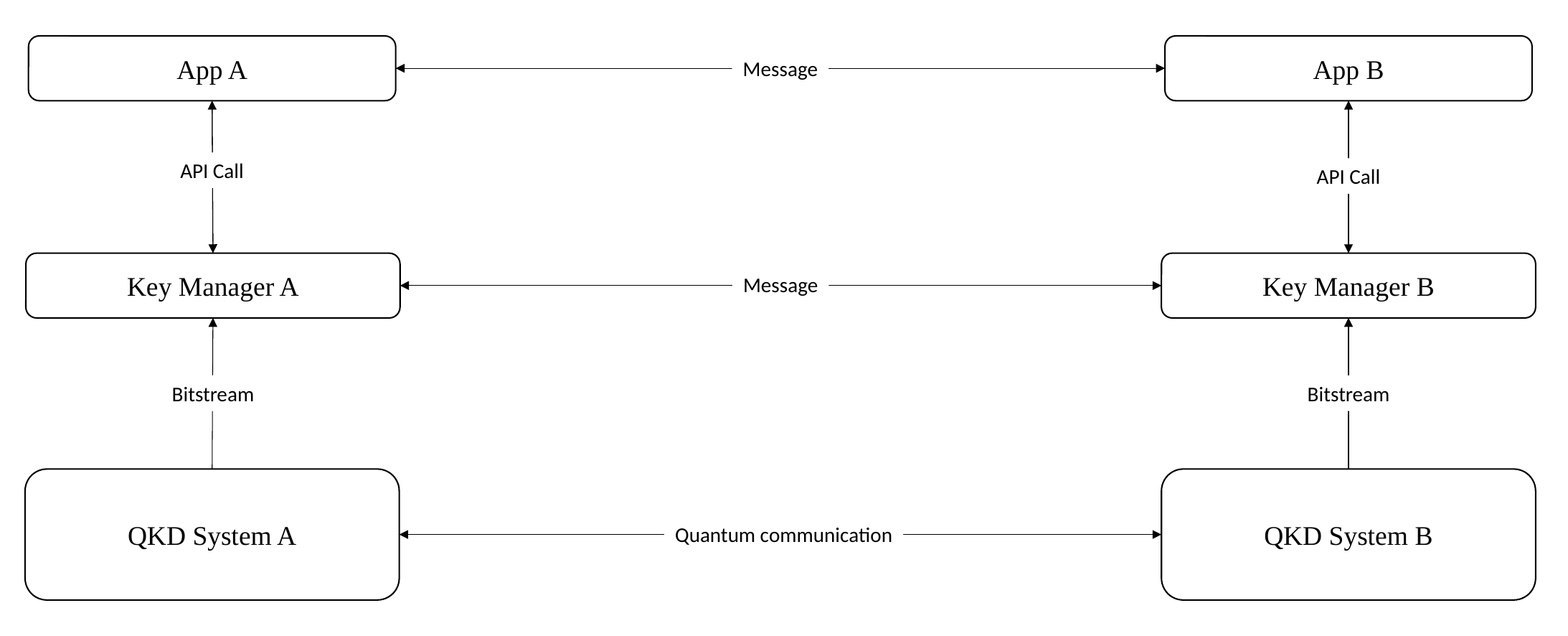

App A
App B
Message
API Call
API Call
Key Manager A
Key Manager B
Message
Bitstream
Bitstream
QKD System B
QKD System A
Quantum communication